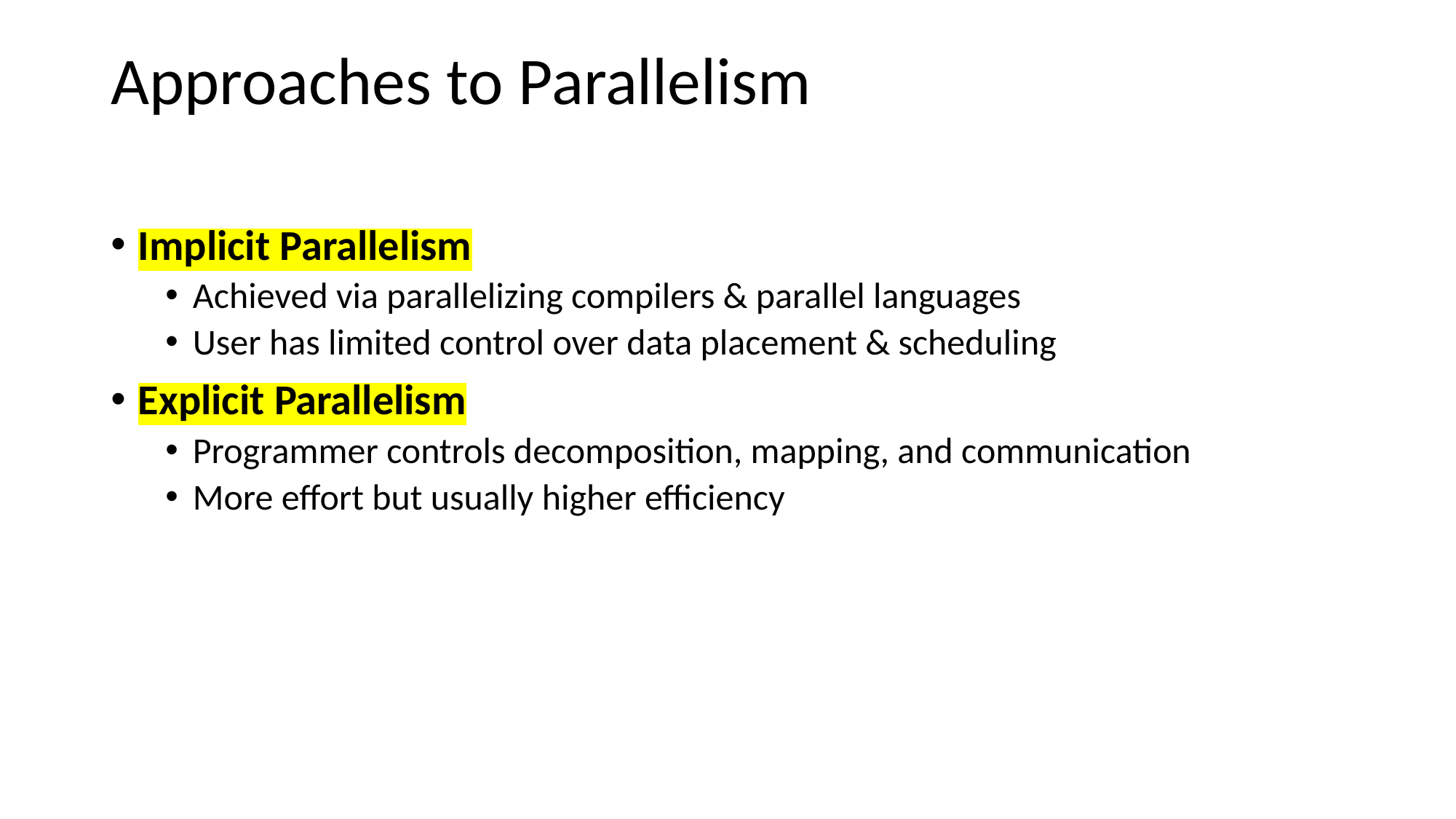

# Approaches to Parallelism
Implicit Parallelism
Achieved via parallelizing compilers & parallel languages
User has limited control over data placement & scheduling
Explicit Parallelism
Programmer controls decomposition, mapping, and communication
More effort but usually higher efficiency